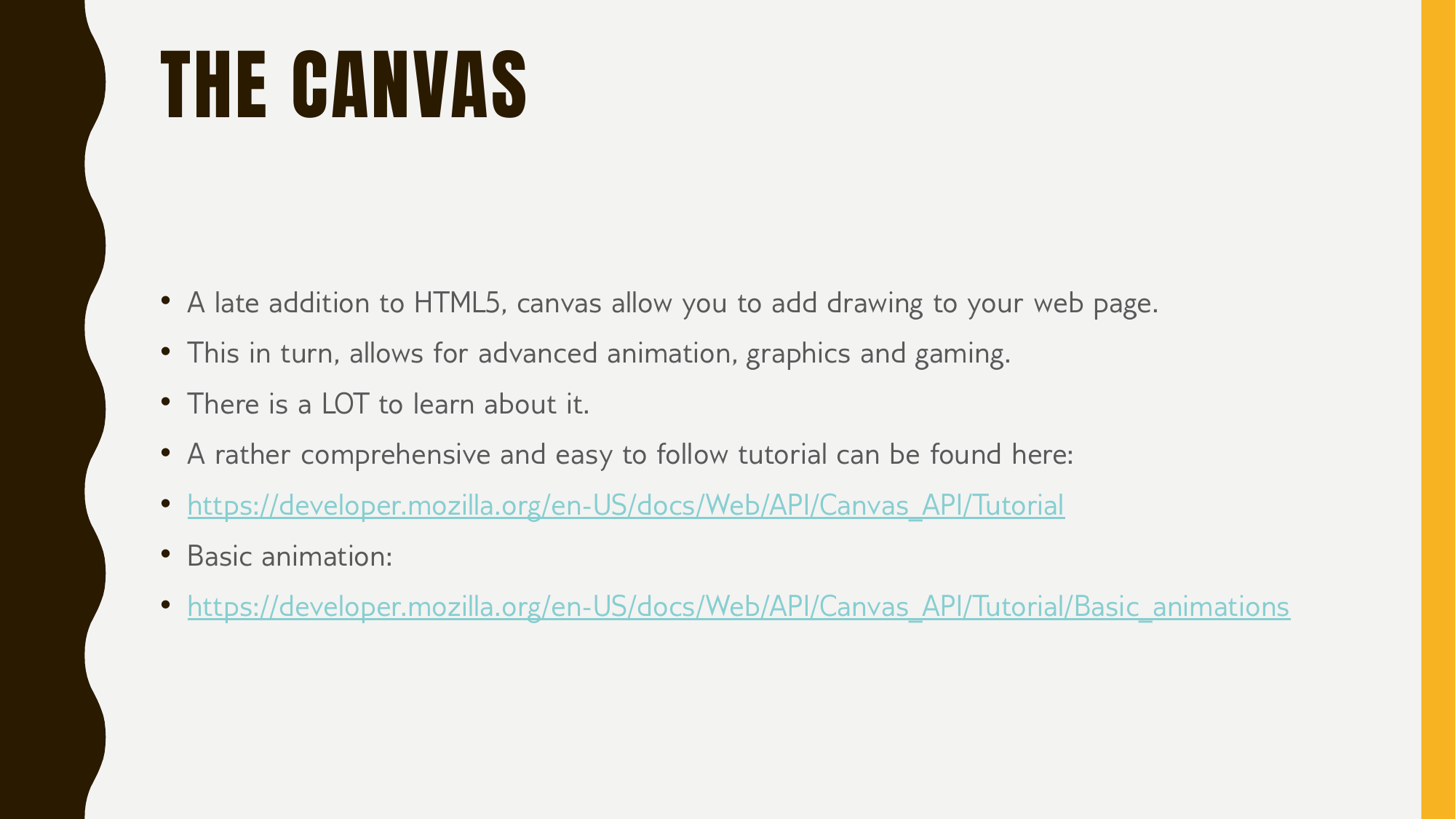

# The canvas
A late addition to HTML5, canvas allow you to add drawing to your web page.
This in turn, allows for advanced animation, graphics and gaming.
There is a LOT to learn about it.
A rather comprehensive and easy to follow tutorial can be found here:
https://developer.mozilla.org/en-US/docs/Web/API/Canvas_API/Tutorial
Basic animation:
https://developer.mozilla.org/en-US/docs/Web/API/Canvas_API/Tutorial/Basic_animations